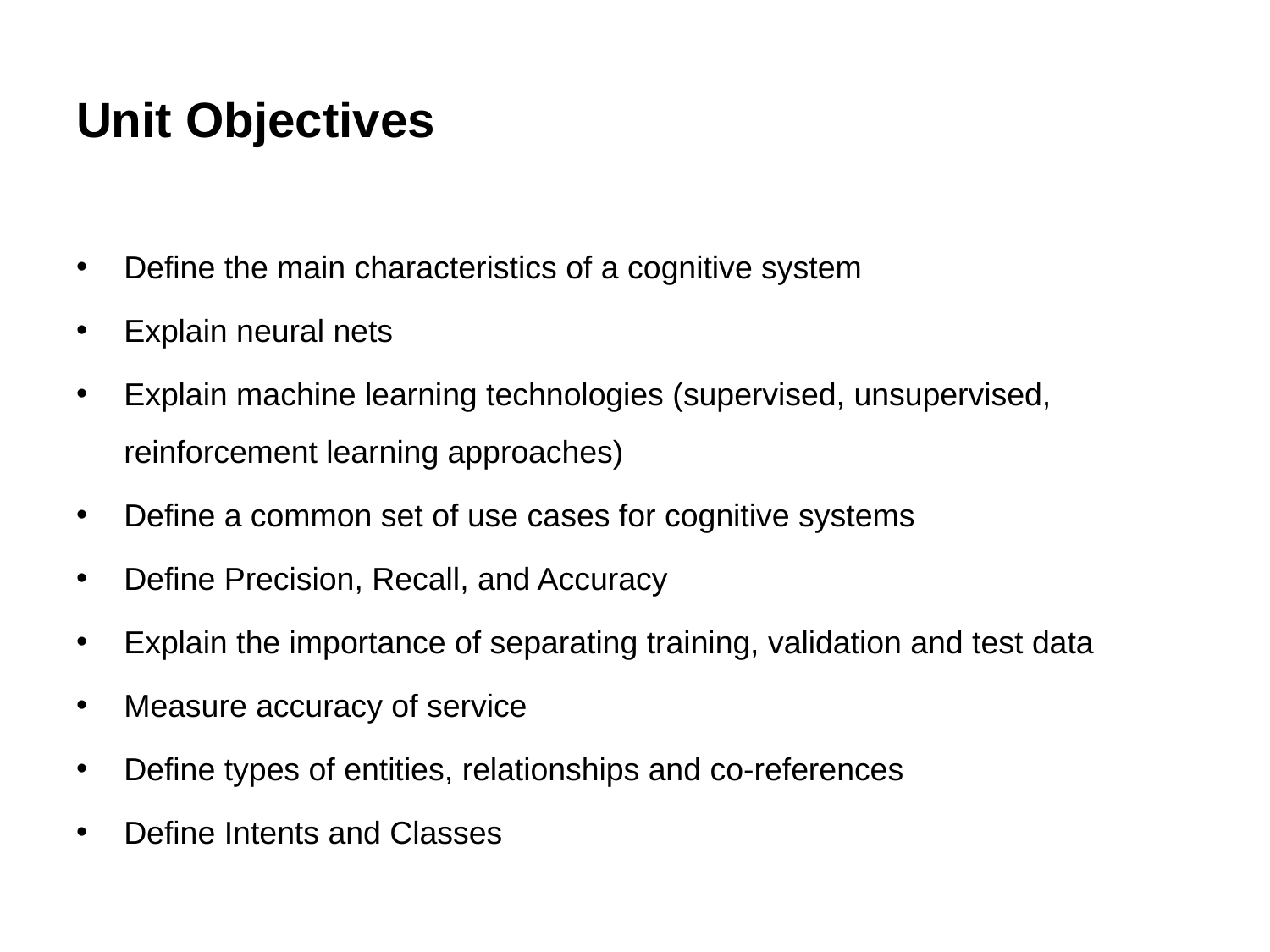

# Unit Objectives
Define the main characteristics of a cognitive system
Explain neural nets
Explain machine learning technologies (supervised, unsupervised, reinforcement learning approaches)
Define a common set of use cases for cognitive systems
Define Precision, Recall, and Accuracy
Explain the importance of separating training, validation and test data
Measure accuracy of service
Define types of entities, relationships and co-references
Define Intents and Classes